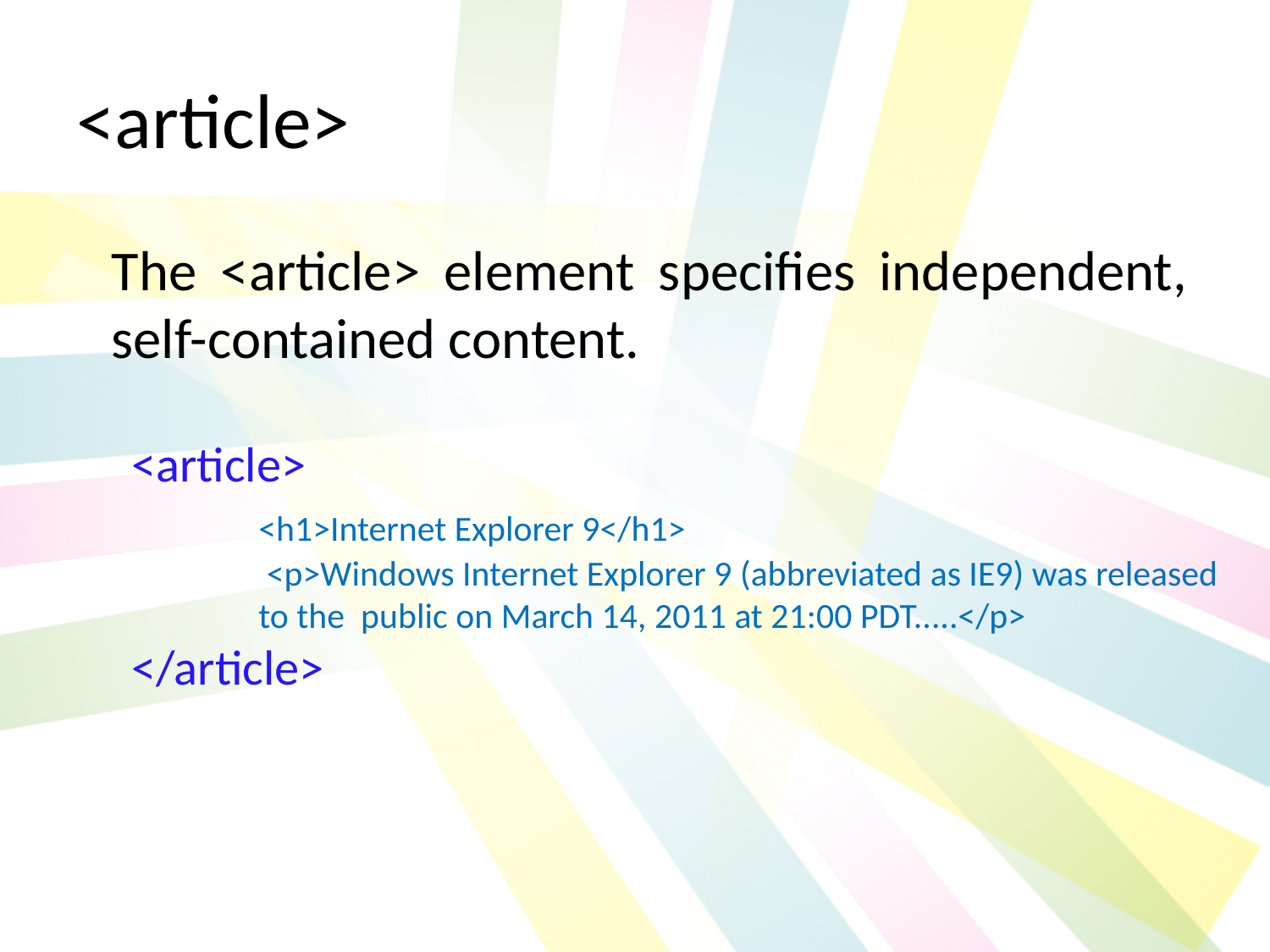

# <article>
The <article> element specifies independent, self-contained content.
<article>
  	<h1>Internet Explorer 9</h1>
 	 <p>Windows Internet Explorer 9 (abbreviated as IE9) was released
 	to the  public on March 14, 2011 at 21:00 PDT.....</p>
</article>